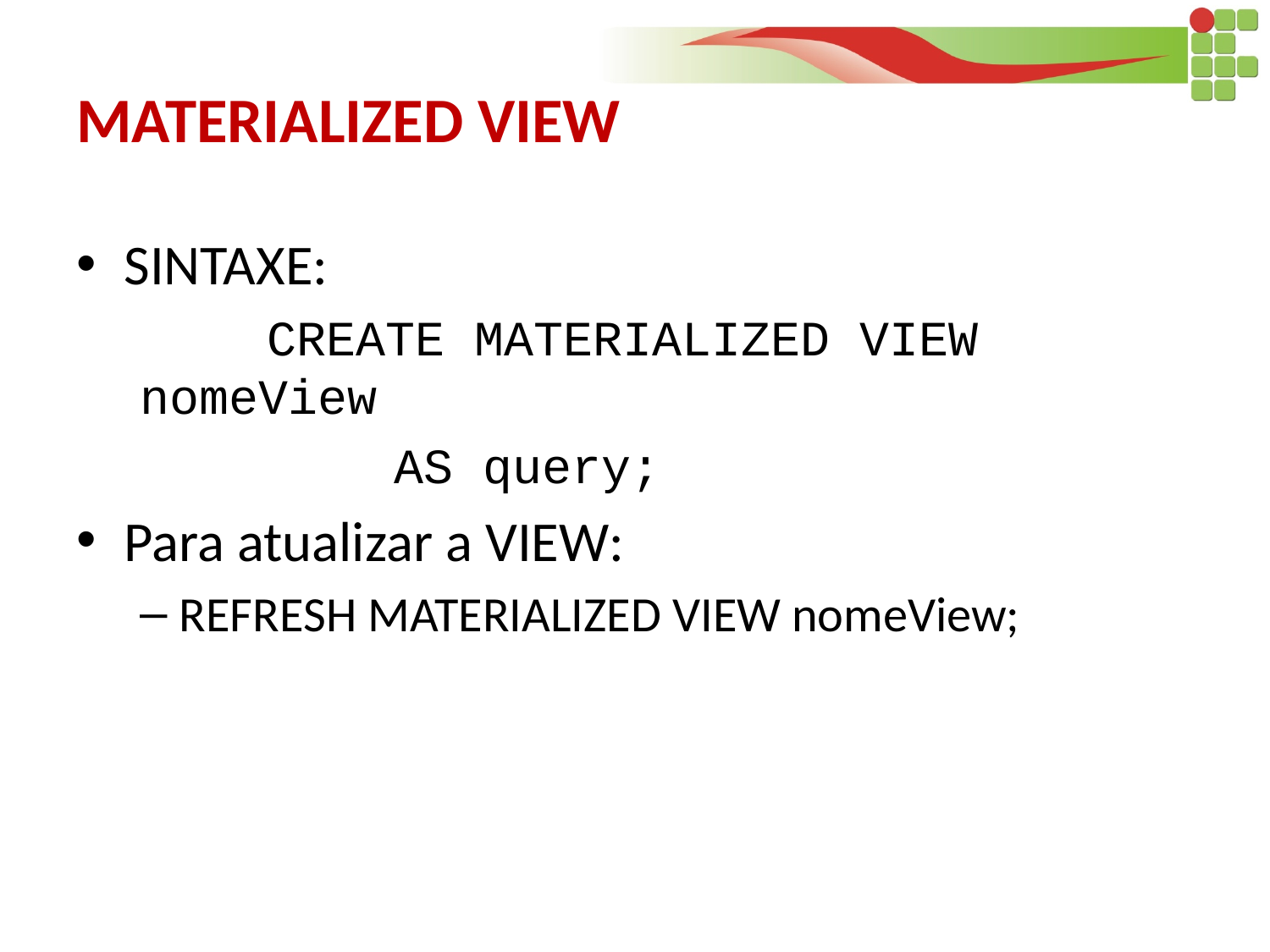

# MATERIALIZED VIEW
SINTAXE:
	CREATE MATERIALIZED VIEW nomeView
		AS query;
Para atualizar a VIEW:
REFRESH MATERIALIZED VIEW nomeView;